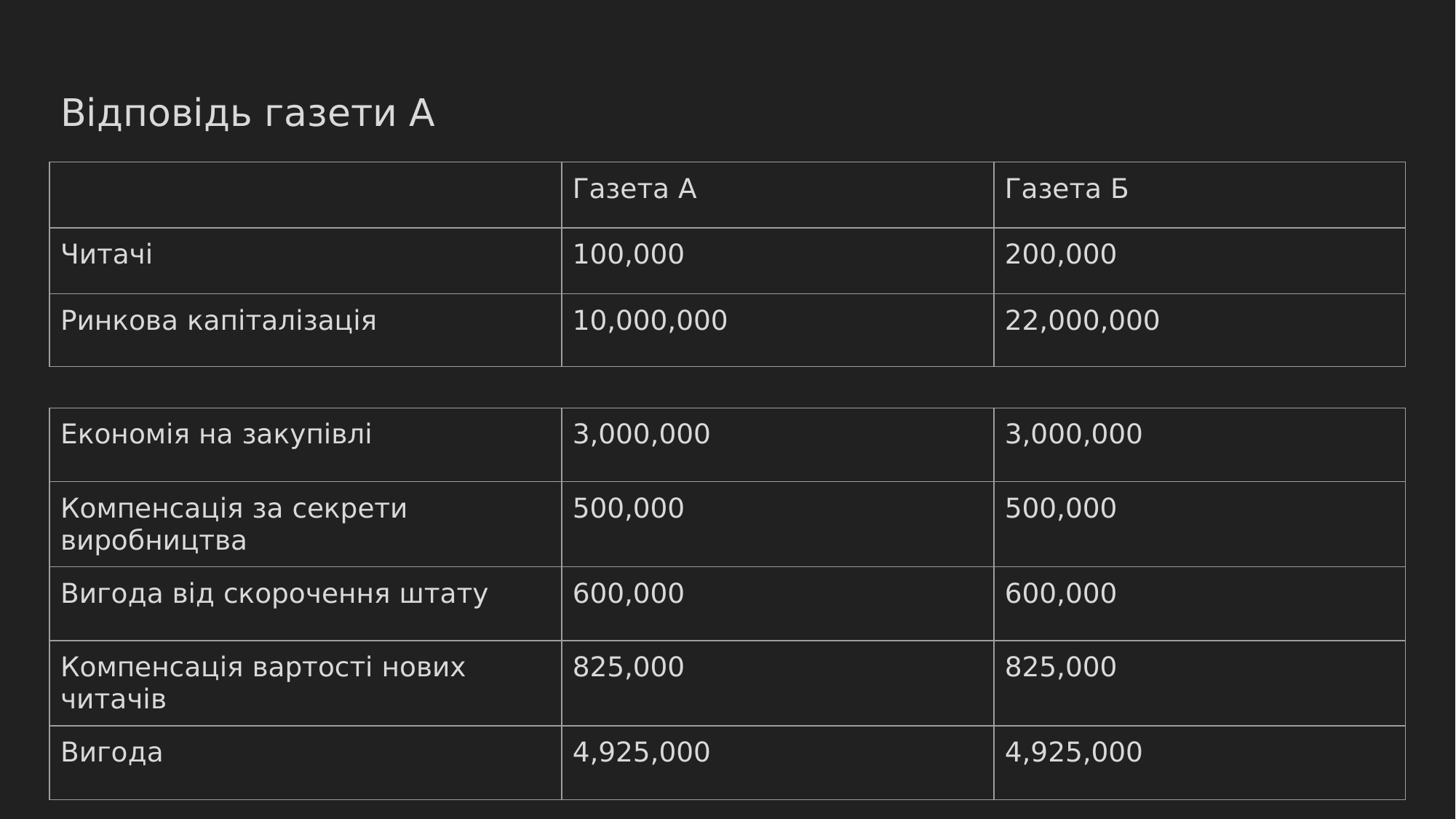

# Відповідь газети А
|  | Газета А | Газета Б |
| --- | --- | --- |
| Читачі | 100,000 | 200,000 |
| Ринкова капіталізація | 10,000,000 | 22,000,000 |
| Економія на закупівлі | 3,000,000 | 3,000,000 |
| --- | --- | --- |
| Компенсація за секрети виробництва | 500,000 | 500,000 |
| Вигода від скорочення штату | 600,000 | 600,000 |
| Компенсація вартості нових читачів | 825,000 | 825,000 |
| Вигода | 4,925,000 | 4,925,000 |